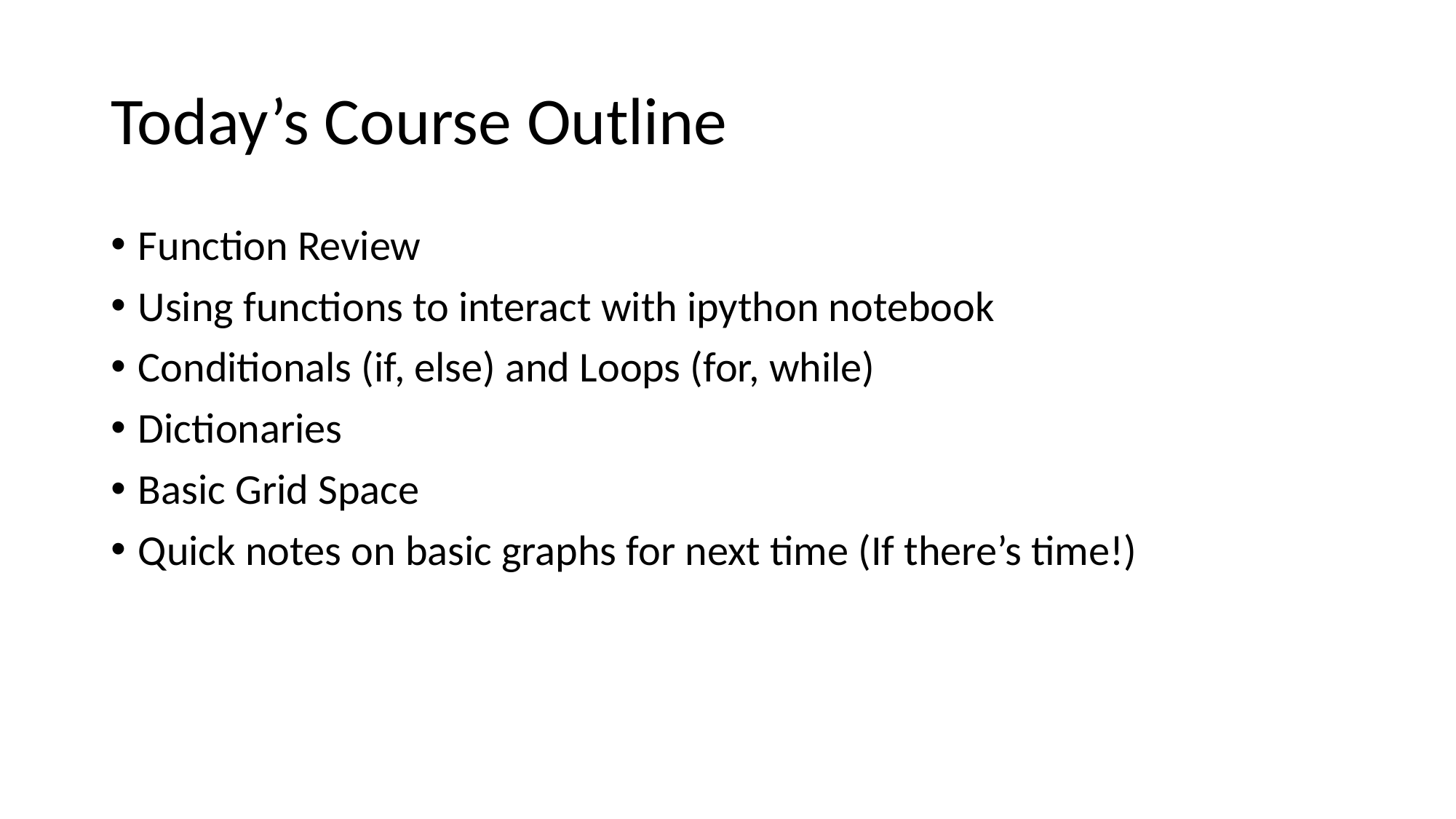

# Today’s Course Outline
Function Review
Using functions to interact with ipython notebook
Conditionals (if, else) and Loops (for, while)
Dictionaries
Basic Grid Space
Quick notes on basic graphs for next time (If there’s time!)